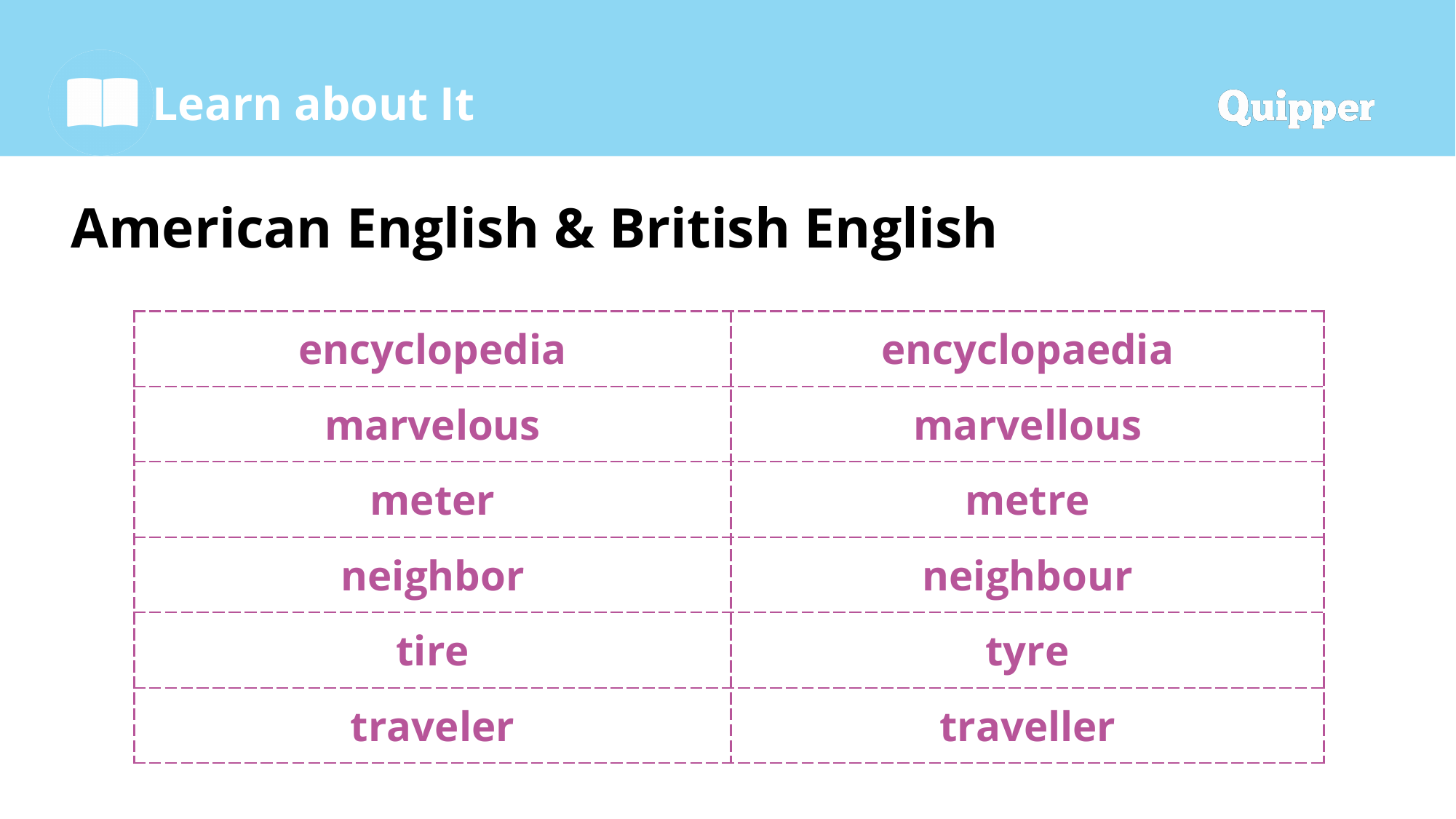

# American English & British English
| encyclopedia | encyclopaedia |
| --- | --- |
| marvelous | marvellous |
| meter | metre |
| neighbor | neighbour |
| tire | tyre |
| traveler | traveller |